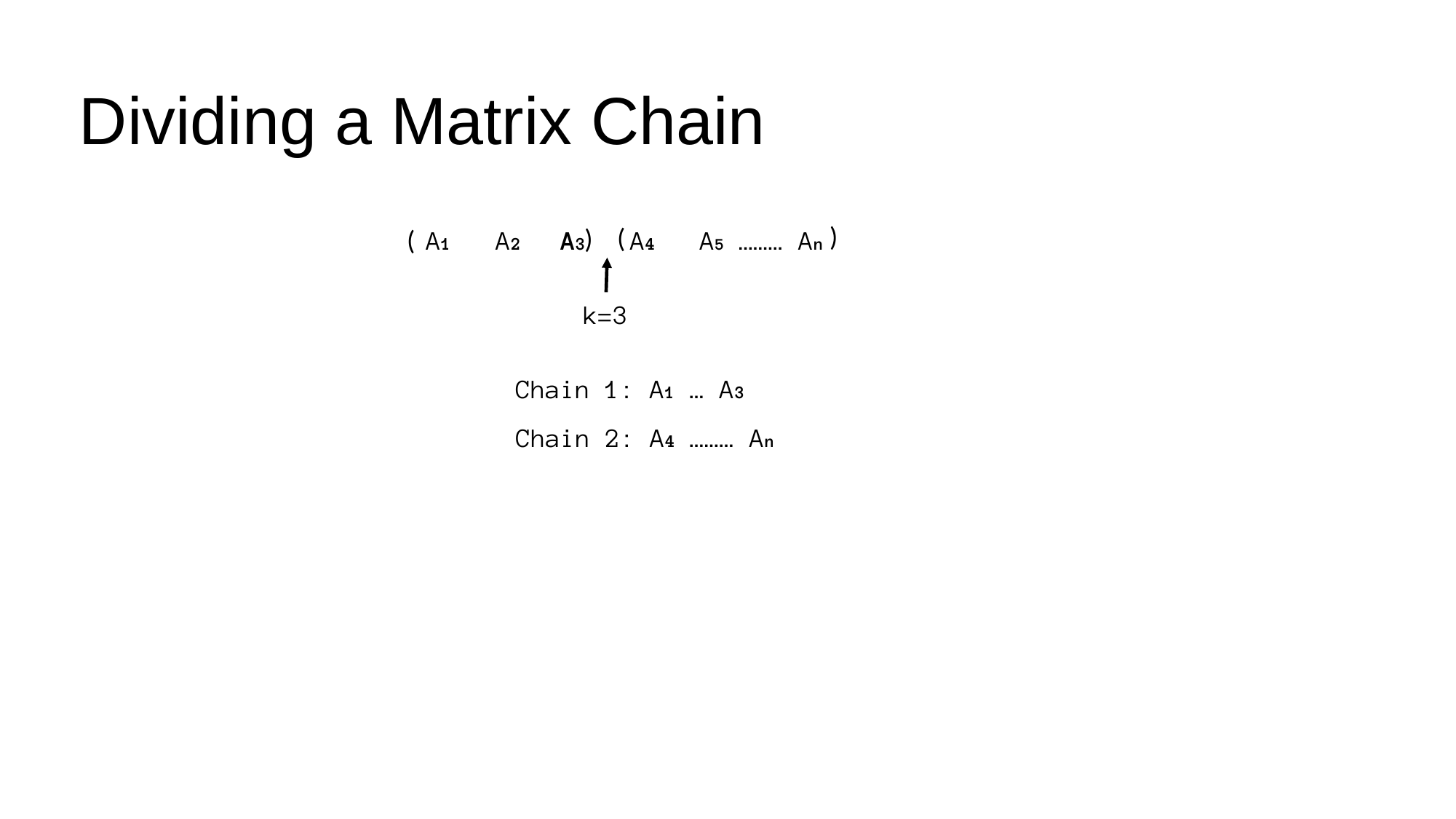

# Dividing a Matrix Chain
)
(
)
(
A1   A2   A3   A4   A5 ……… An
k=3
Chain 1: A1 … A3
Chain 2: A4 ……… An